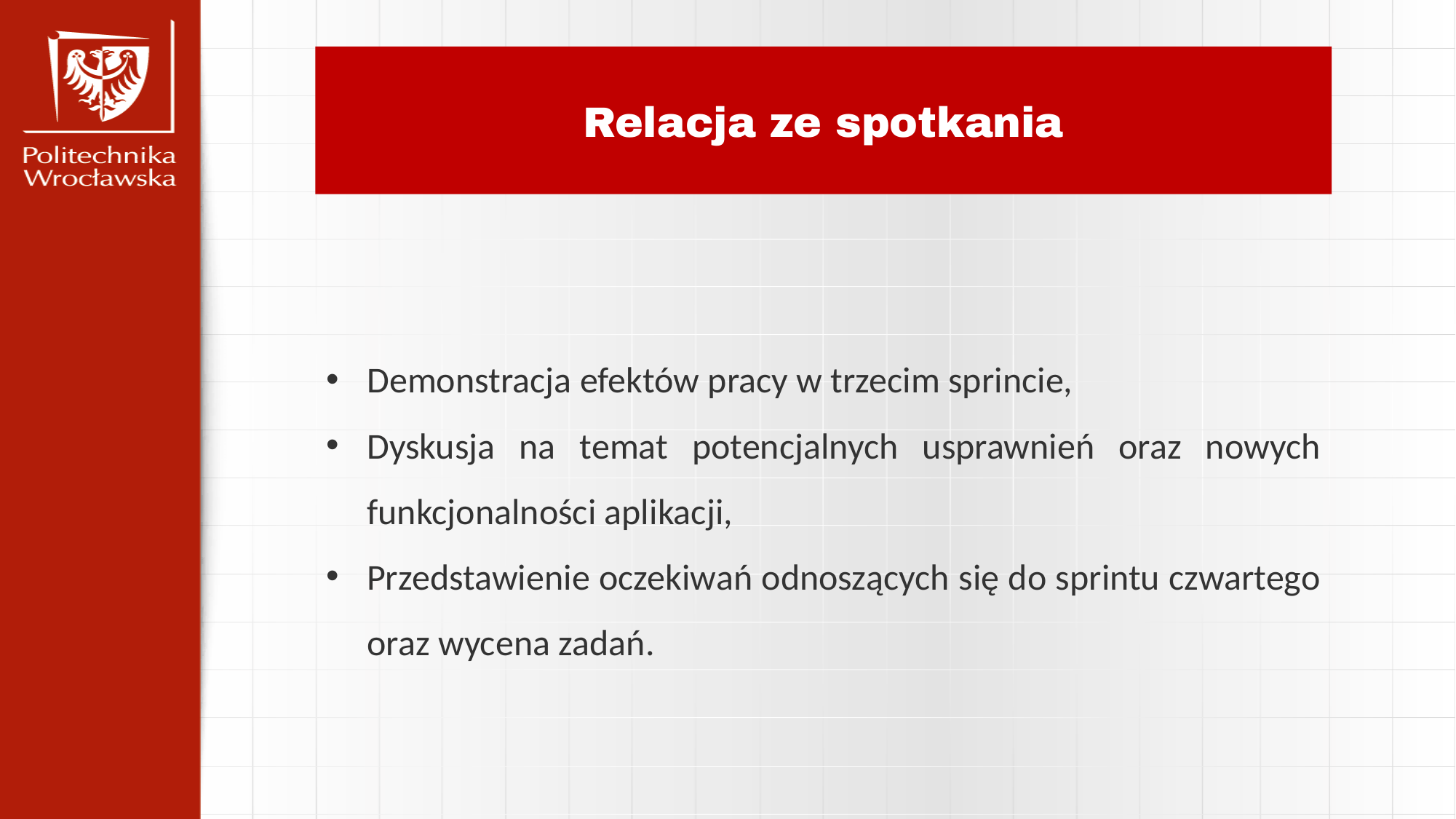

Relacja ze spotkania
Demonstracja efektów pracy w trzecim sprincie,
Dyskusja na temat potencjalnych usprawnień oraz nowych funkcjonalności aplikacji,
Przedstawienie oczekiwań odnoszących się do sprintu czwartego oraz wycena zadań.